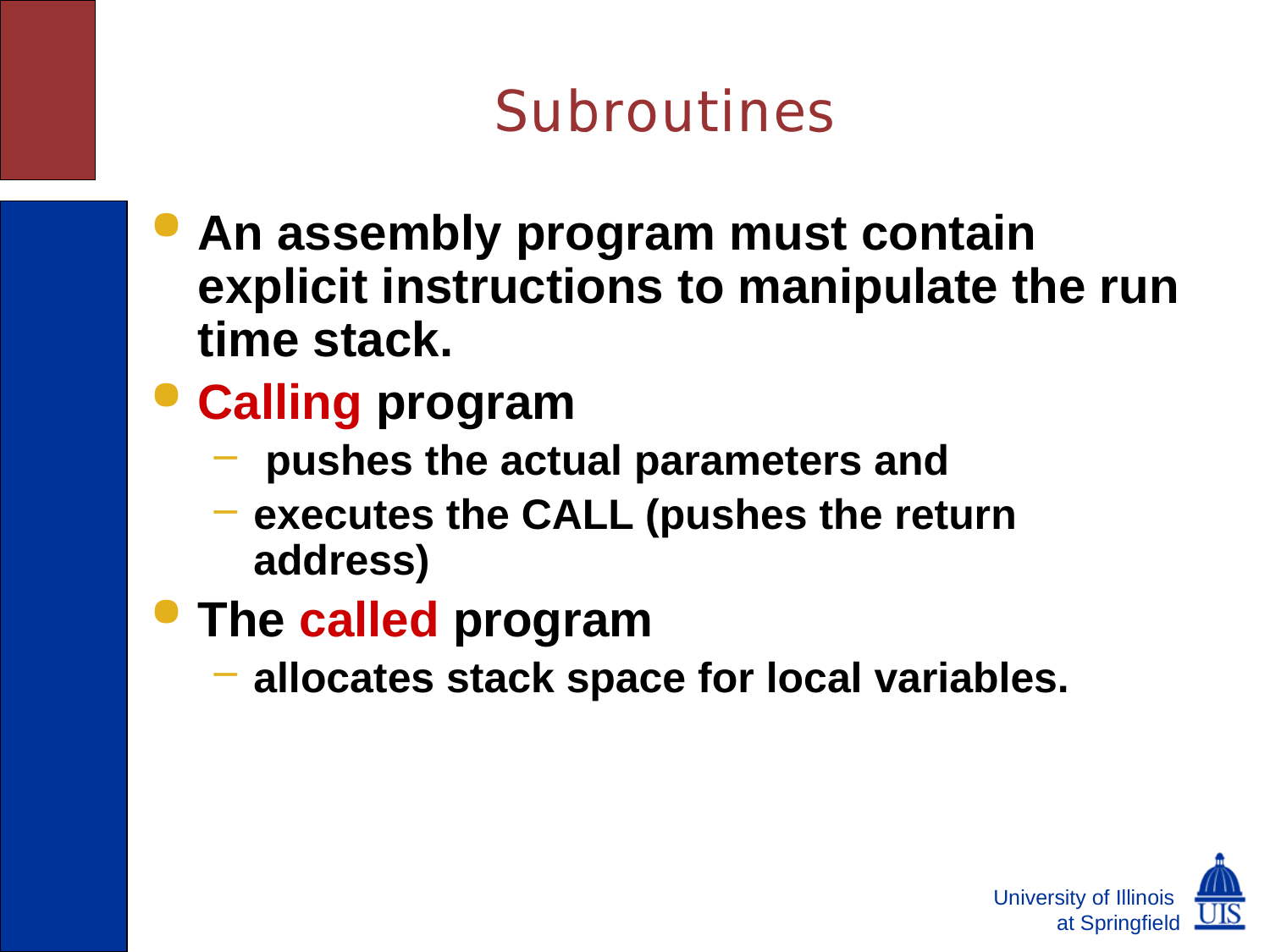

# Subroutines
An assembly program must contain explicit instructions to manipulate the run time stack.
Calling program
 pushes the actual parameters and
executes the CALL (pushes the return address)
The called program
allocates stack space for local variables.